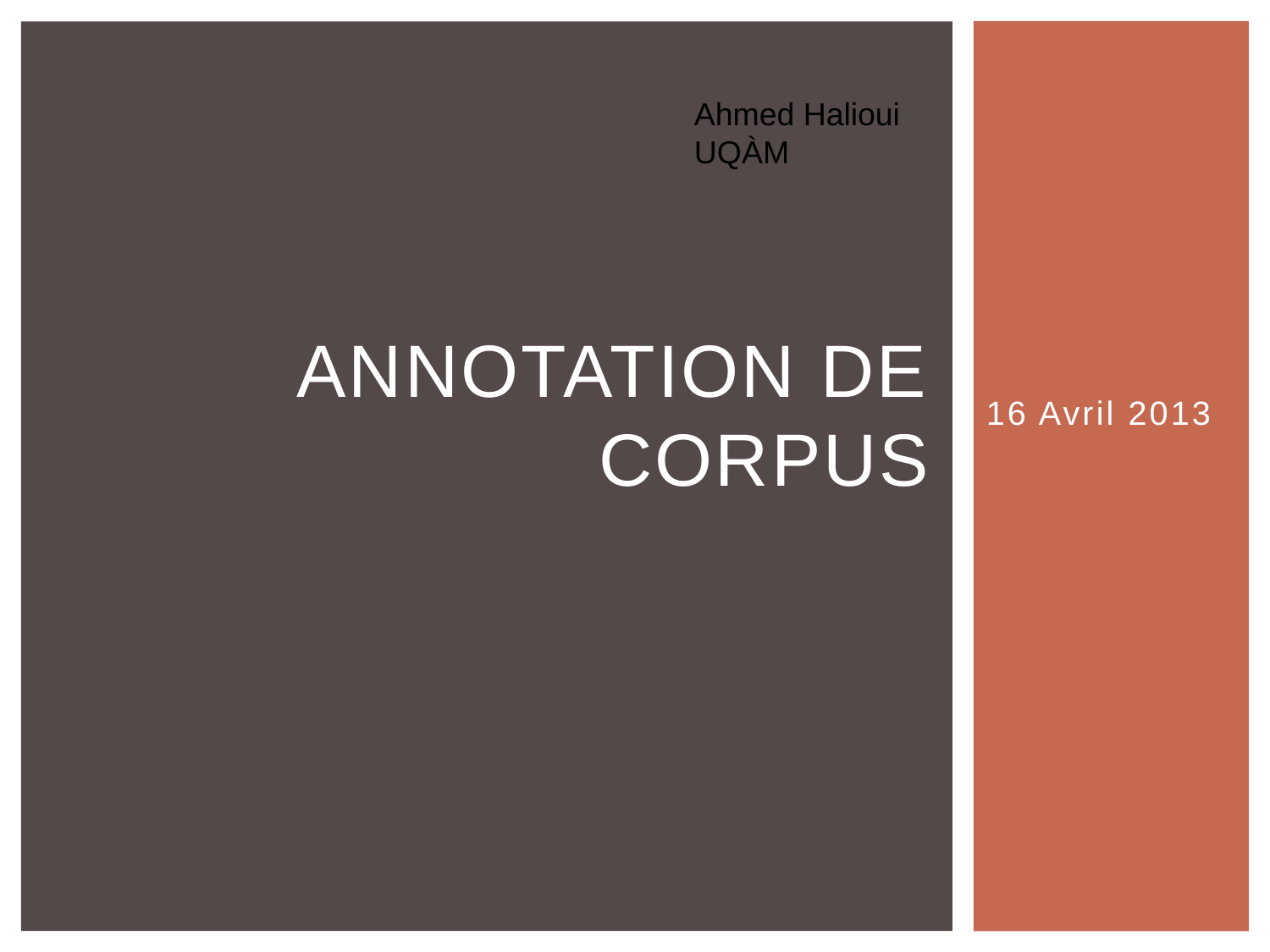

Ahmed Halioui
UQÀM
# Annotation de corpus
16 Avril 2013